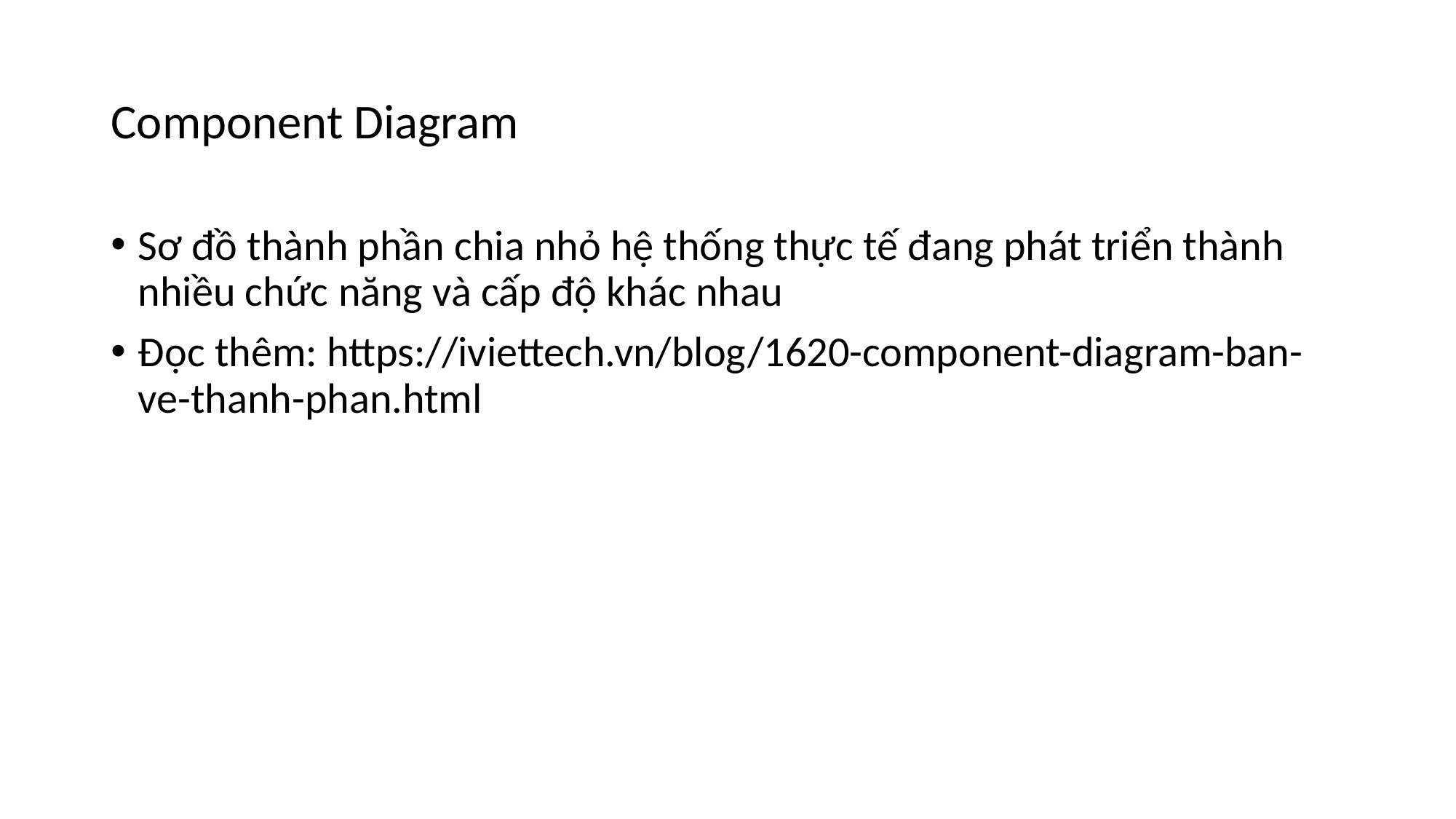

# Component Diagram
Sơ đồ thành phần chia nhỏ hệ thống thực tế đang phát triển thành nhiều chức năng và cấp độ khác nhau
Đọc thêm: https://iviettech.vn/blog/1620-component-diagram-ban-ve-thanh-phan.html